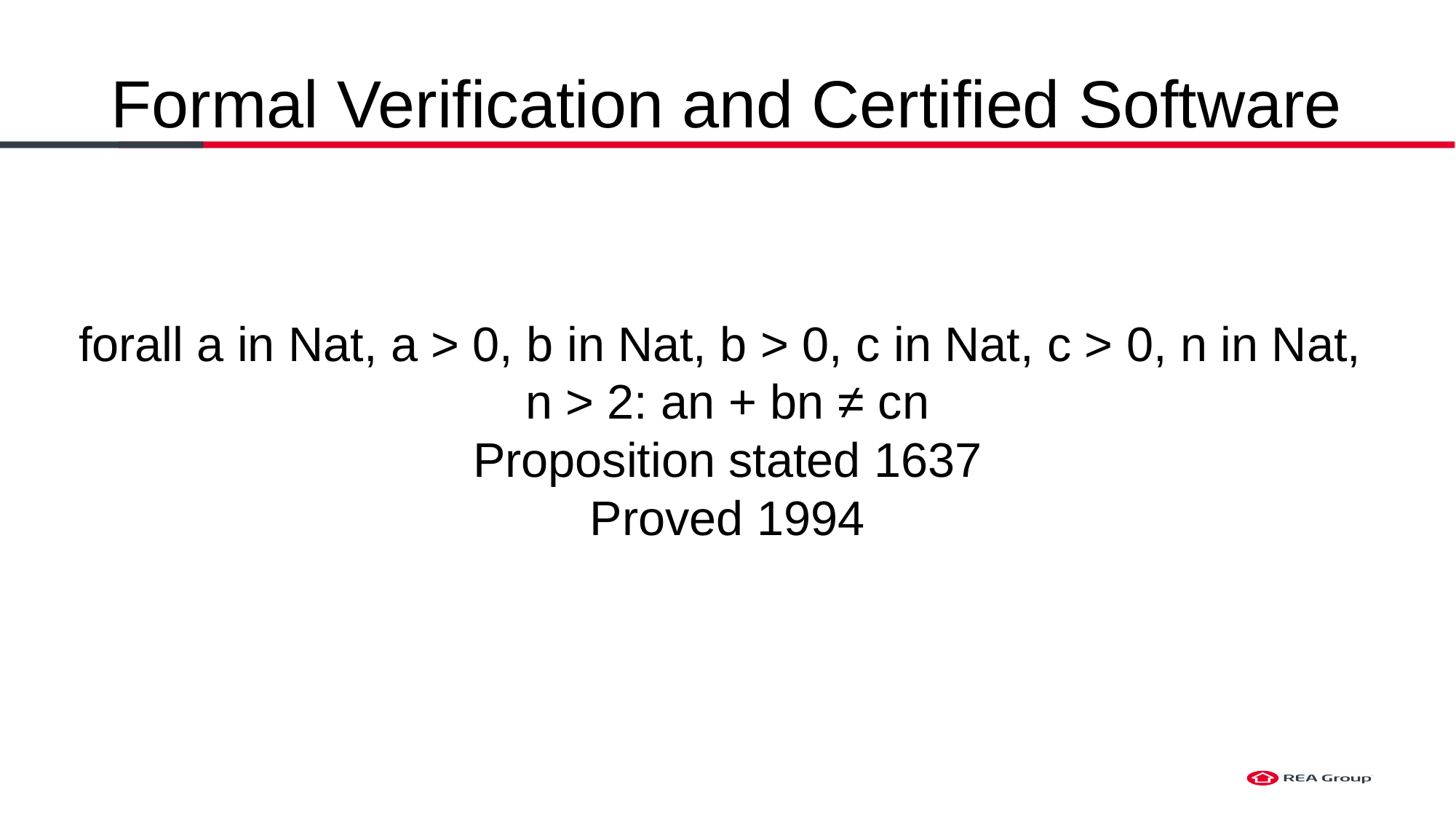

Formal Verification and Certified Software
forall a in Nat, a > 0, b in Nat, b > 0, c in Nat, c > 0, n in Nat,  n > 2: an + bn ≠ cn
Proposition stated 1637
Proved 1994